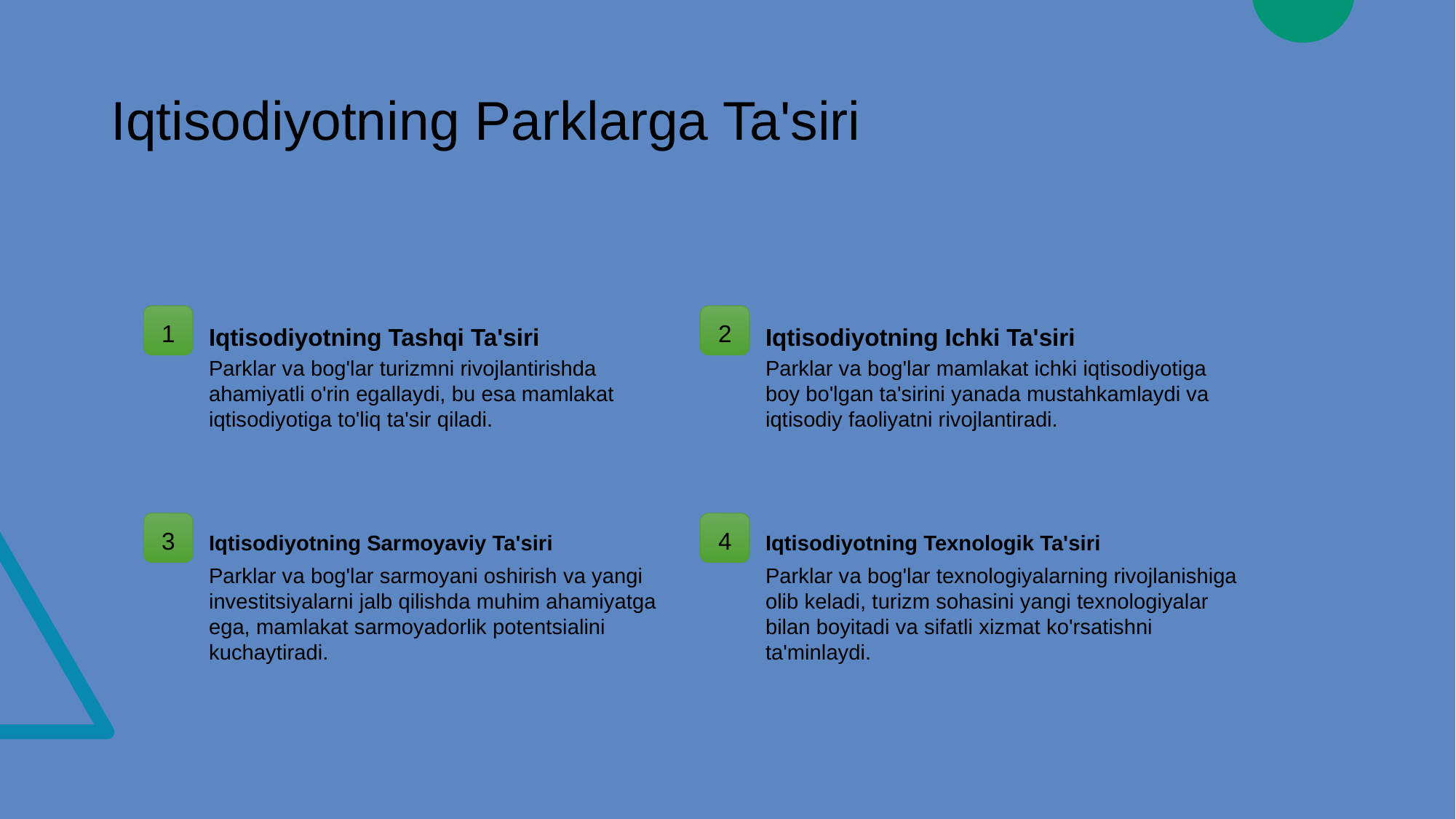

# Iqtisodiyotning Parklarga Ta'siri

1
2
Iqtisodiyotning Tashqi Ta'siri
Iqtisodiyotning Ichki Ta'siri
Parklar va bog'lar turizmni rivojlantirishda ahamiyatli o'rin egallaydi, bu esa mamlakat iqtisodiyotiga to'liq ta'sir qiladi.
Parklar va bog'lar mamlakat ichki iqtisodiyotiga boy bo'lgan ta'sirini yanada mustahkamlaydi va iqtisodiy faoliyatni rivojlantiradi.

3
4
Iqtisodiyotning Sarmoyaviy Ta'siri
Iqtisodiyotning Texnologik Ta'siri
Parklar va bog'lar sarmoyani oshirish va yangi investitsiyalarni jalb qilishda muhim ahamiyatga ega, mamlakat sarmoyadorlik potentsialini kuchaytiradi.
Parklar va bog'lar texnologiyalarning rivojlanishiga olib keladi, turizm sohasini yangi texnologiyalar bilan boyitadi va sifatli xizmat ko'rsatishni ta'minlaydi.